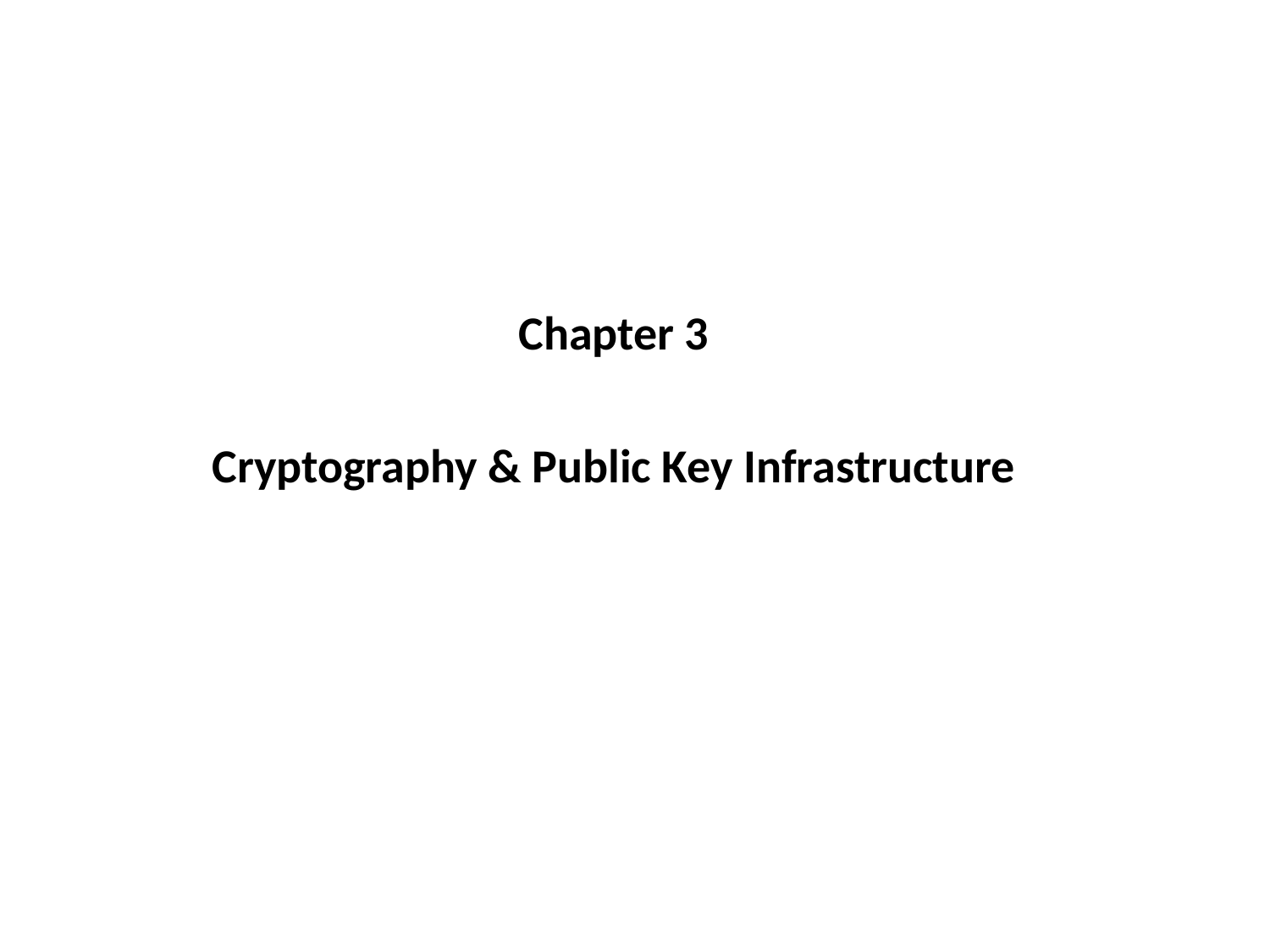

Chapter 3

 Cryptography & Public Key Infrastructure